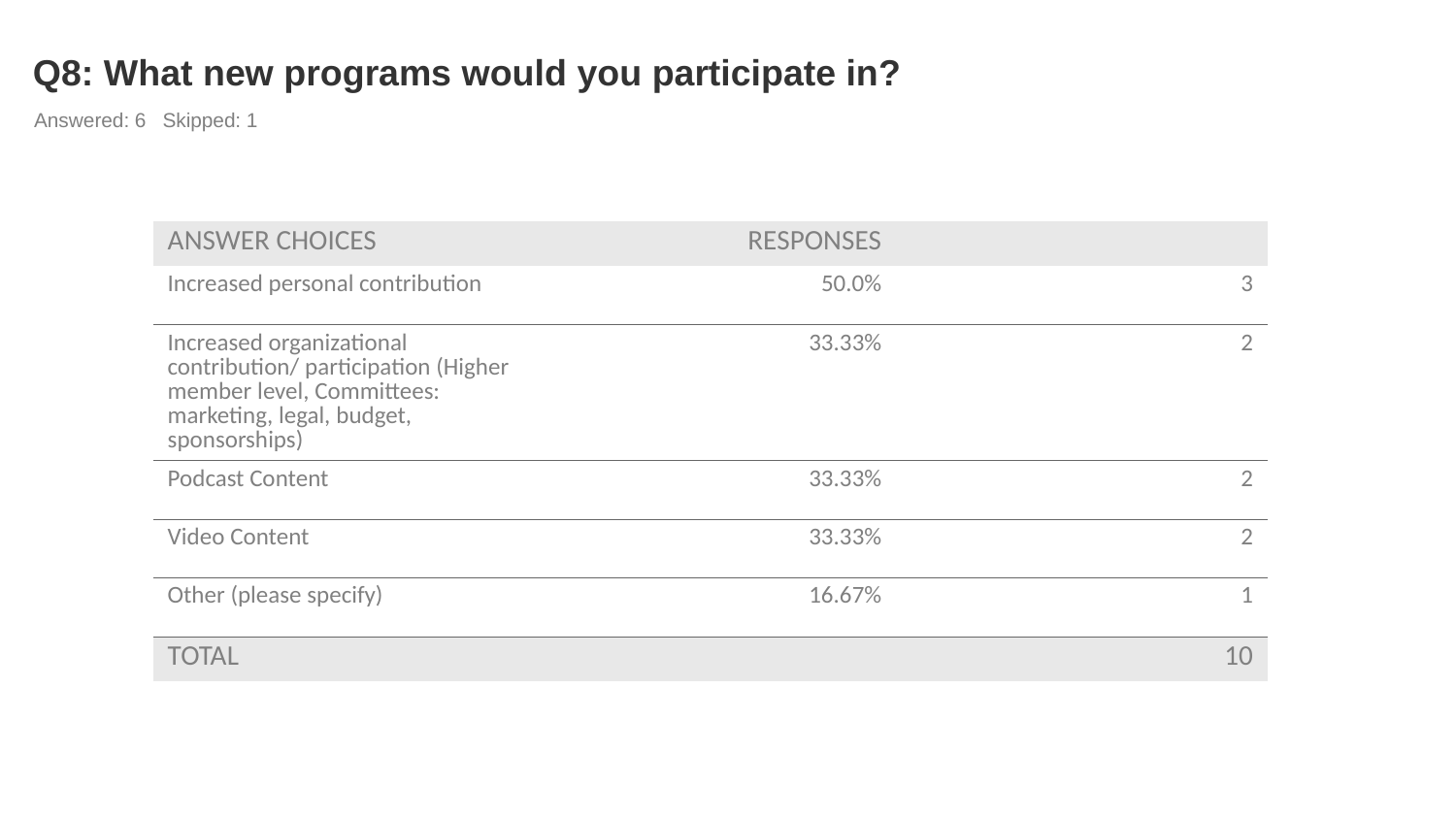

# Q8: What new programs would you participate in?
Answered: 6   Skipped: 1
| ANSWER CHOICES | RESPONSES |  |
| --- | --- | --- |
| Increased personal contribution | 50.0% | 3 |
| Increased organizational contribution/ participation (Higher member level, Committees: marketing, legal, budget, sponsorships) | 33.33% | 2 |
| Podcast Content | 33.33% | 2 |
| Video Content | 33.33% | 2 |
| Other (please specify) | 16.67% | 1 |
| TOTAL |  | 10 |